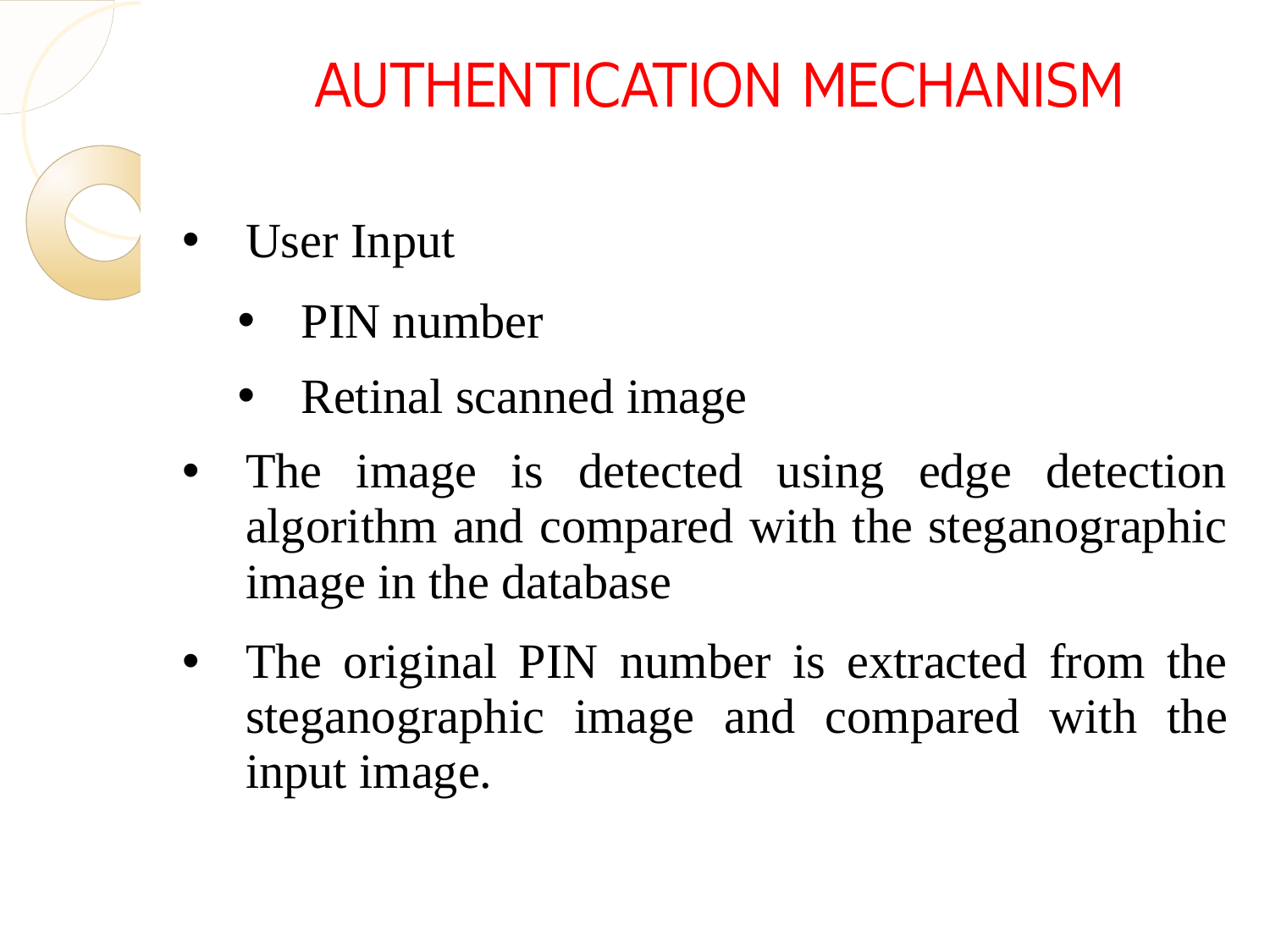

# AUTHENTICATION MECHANISM
User Input
PIN number
Retinal scanned image
The image is detected using edge detection algorithm and compared with the steganographic image in the database
The original PIN number is extracted from the steganographic image and compared with the input image.